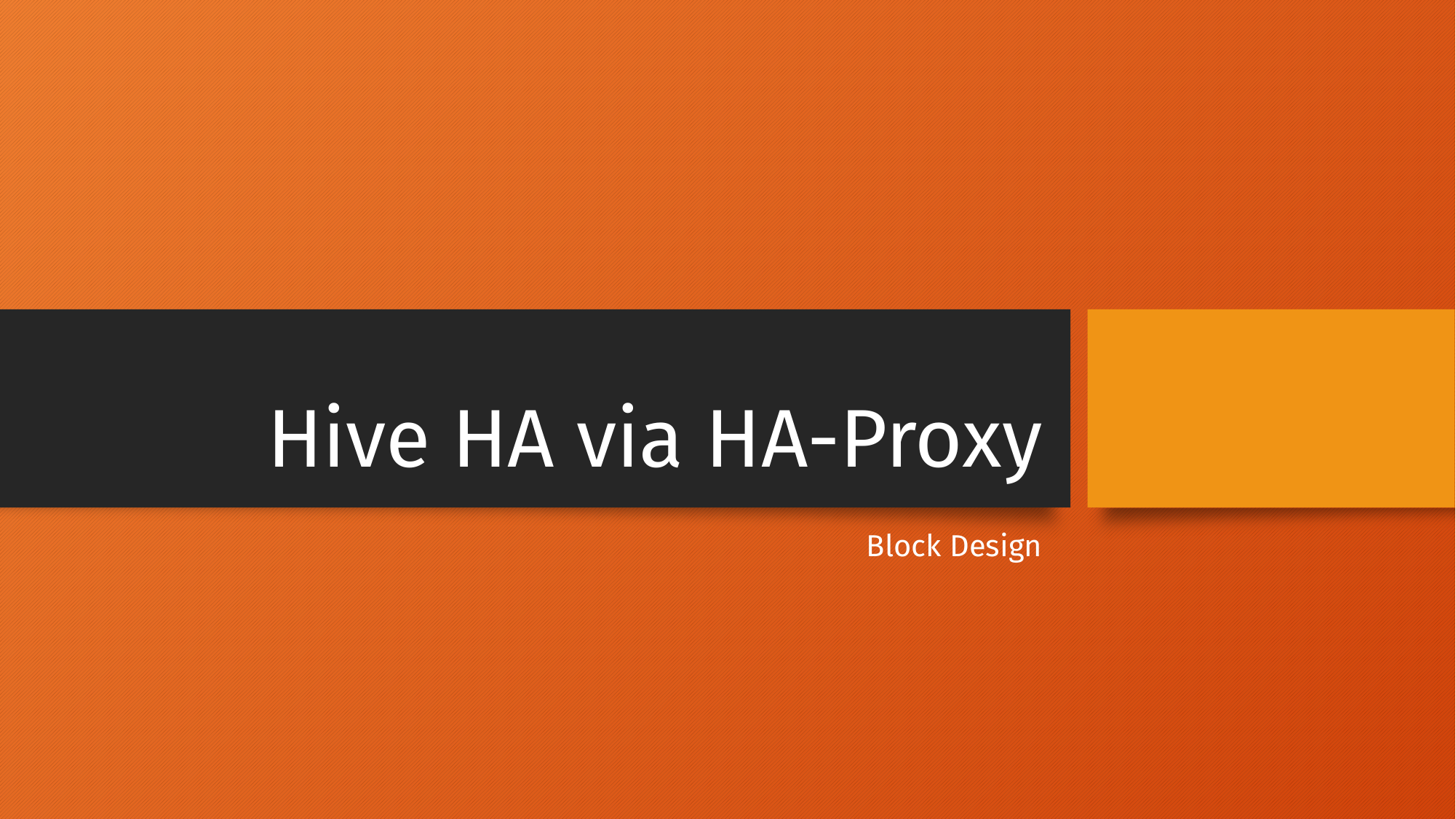

# Hive HA via HA-Proxy
Block Design